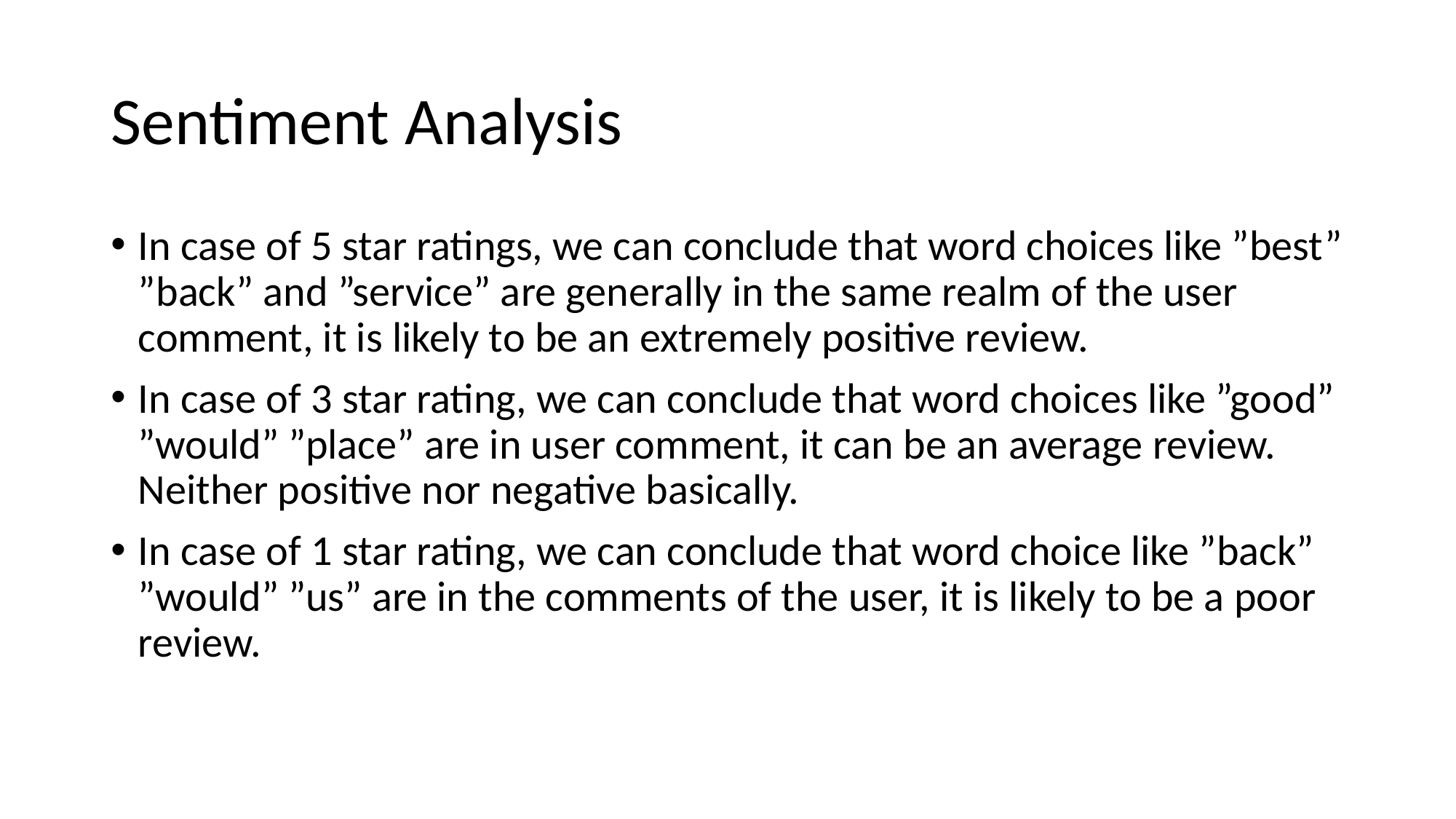

# Sentiment Analysis
In case of 5 star ratings, we can conclude that word choices like ”best” ”back” and ”service” are generally in the same realm of the user comment, it is likely to be an extremely positive review.
In case of 3 star rating, we can conclude that word choices like ”good” ”would” ”place” are in user comment, it can be an average review. Neither positive nor negative basically.
In case of 1 star rating, we can conclude that word choice like ”back” ”would” ”us” are in the comments of the user, it is likely to be a poor review.